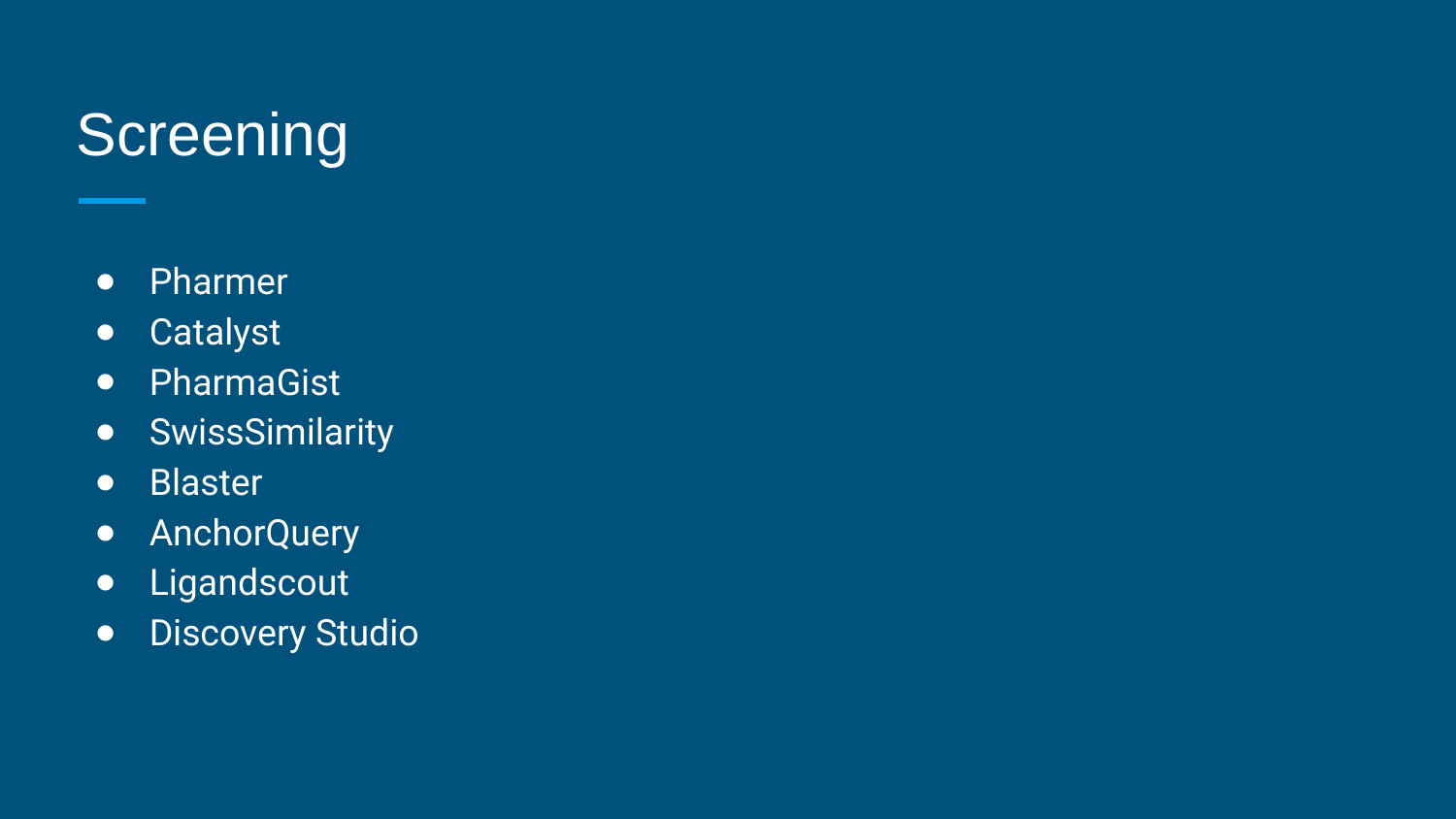

# Screening
Pharmer
Catalyst
PharmaGist
SwissSimilarity
Blaster
AnchorQuery
Ligandscout
Discovery Studio